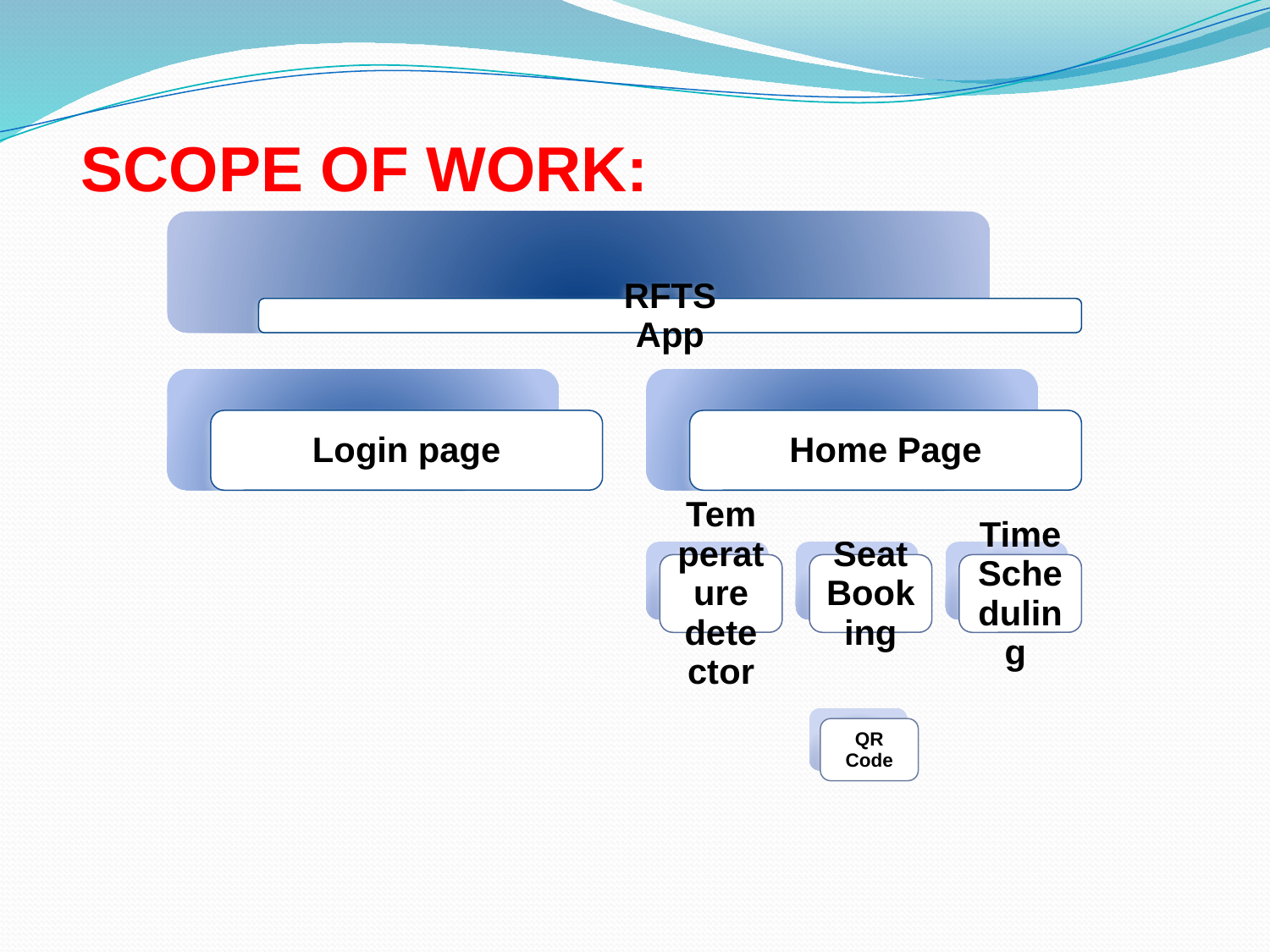

SCOPE OF WORK:
RFTS
App
Login page
Home Page
Temperature detector
Seat Booking
Time Scheduling
QR Code